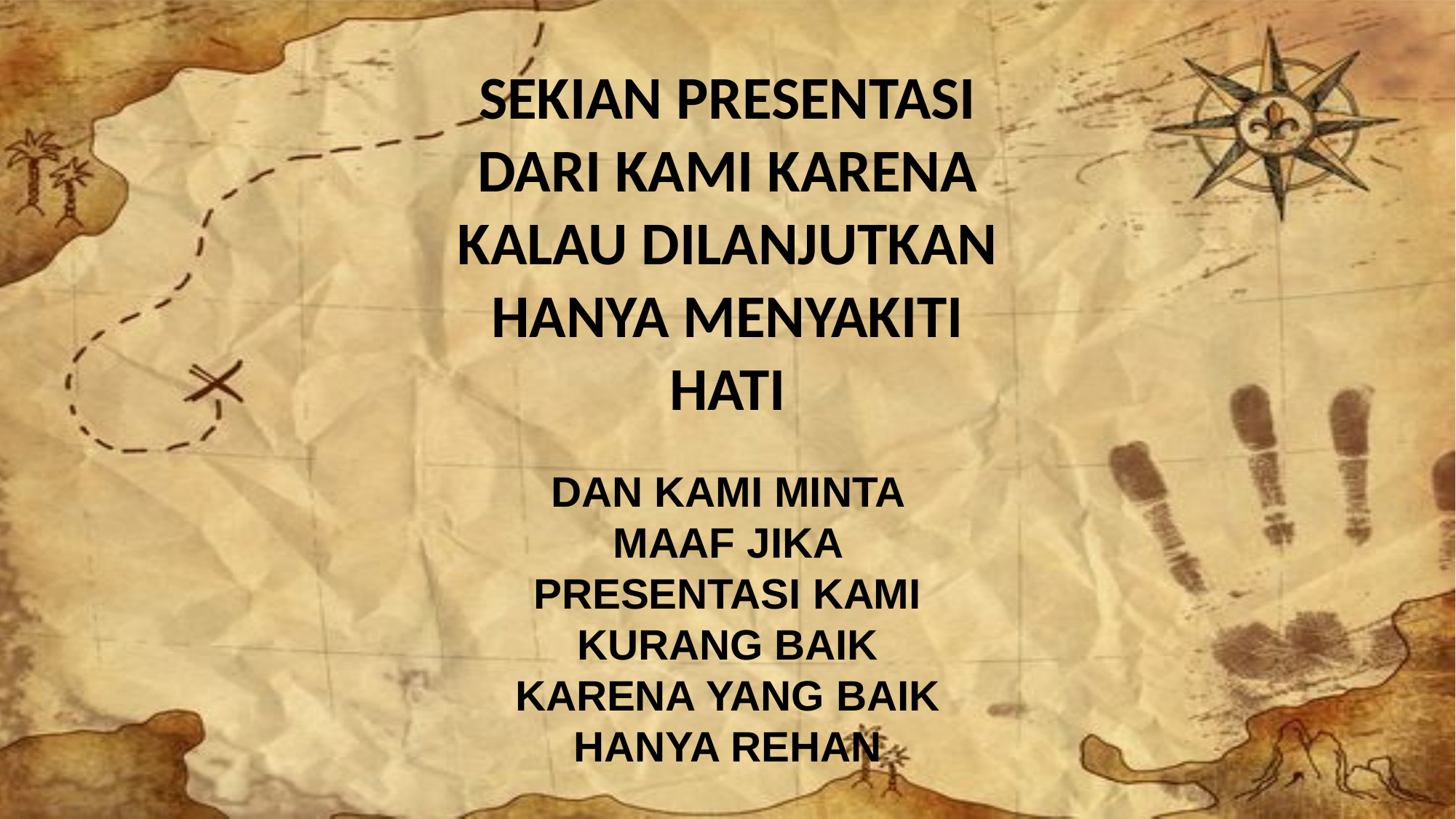

SEKIAN PRESENTASI DARI KAMI KARENA KALAU DILANJUTKAN HANYA MENYAKITI HATI
DAN KAMI MINTA MAAF JIKA PRESENTASI KAMI KURANG BAIK KARENA YANG BAIK HANYA REHAN